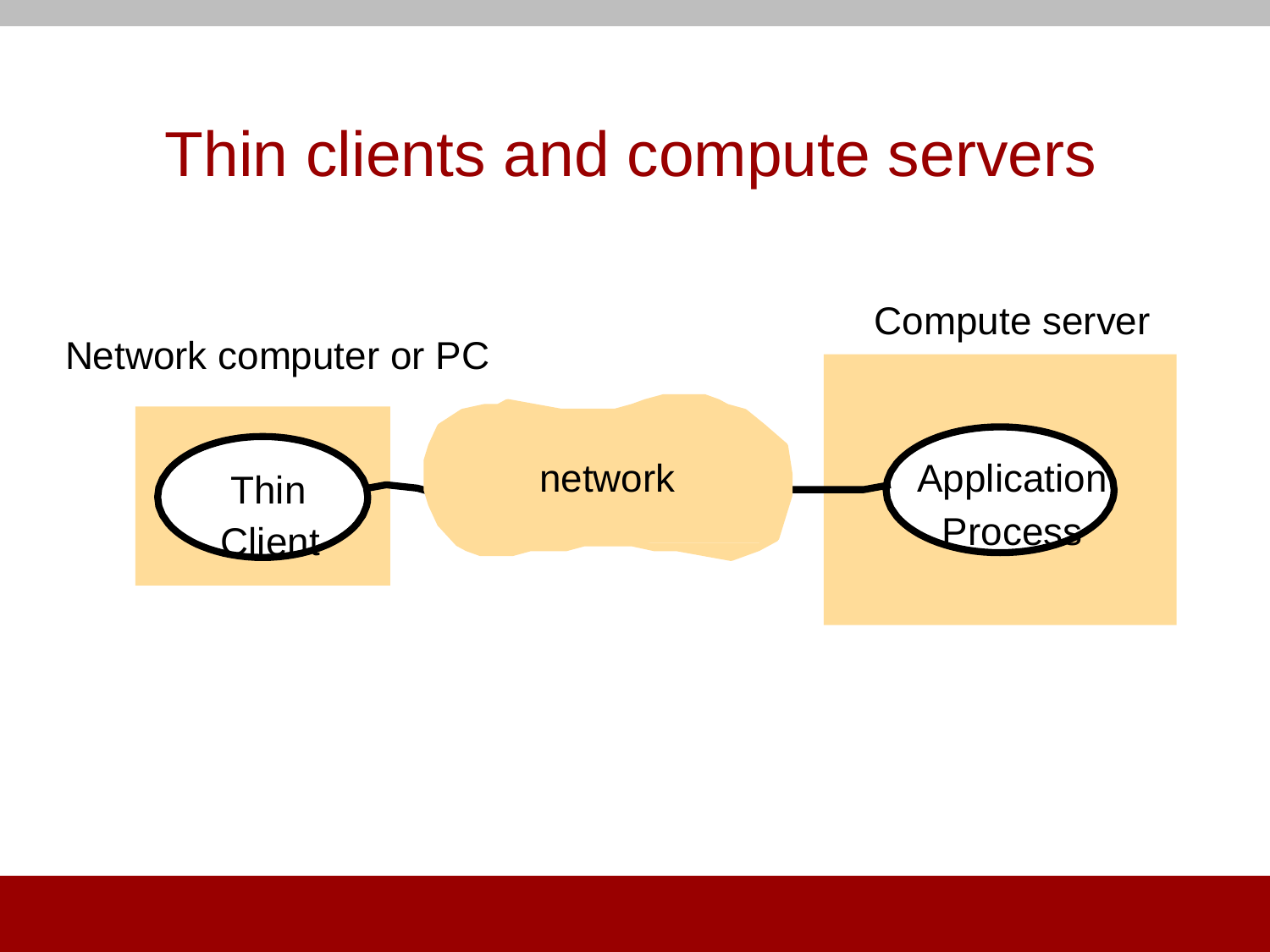

# Thin clients and compute servers
Compute server
Network computer or PC

Application
Process
network
Thin  Client